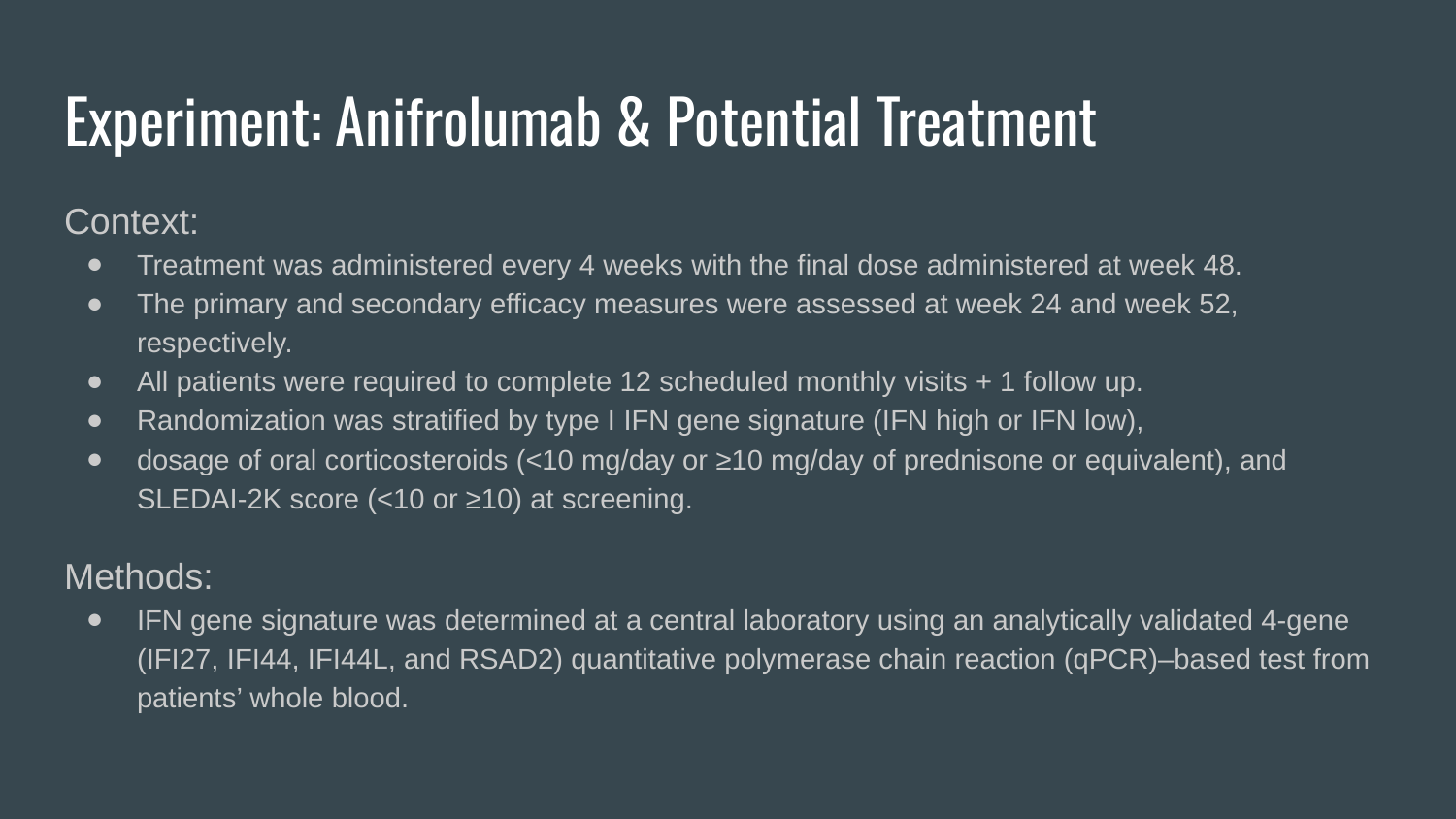

# Experiment: Anifrolumab & Potential Treatment
Context:
Treatment was administered every 4 weeks with the final dose administered at week 48.
The primary and secondary efficacy measures were assessed at week 24 and week 52, respectively.
All patients were required to complete 12 scheduled monthly visits + 1 follow up.
Randomization was stratified by type I IFN gene signature (IFN high or IFN low),
dosage of oral corticosteroids (<10 mg/day or ≥10 mg/day of prednisone or equivalent), and SLEDAI‐2K score (<10 or ≥10) at screening.
Methods:
IFN gene signature was determined at a central laboratory using an analytically validated 4‐gene (IFI27, IFI44, IFI44L, and RSAD2) quantitative polymerase chain reaction (qPCR)–based test from patients’ whole blood.